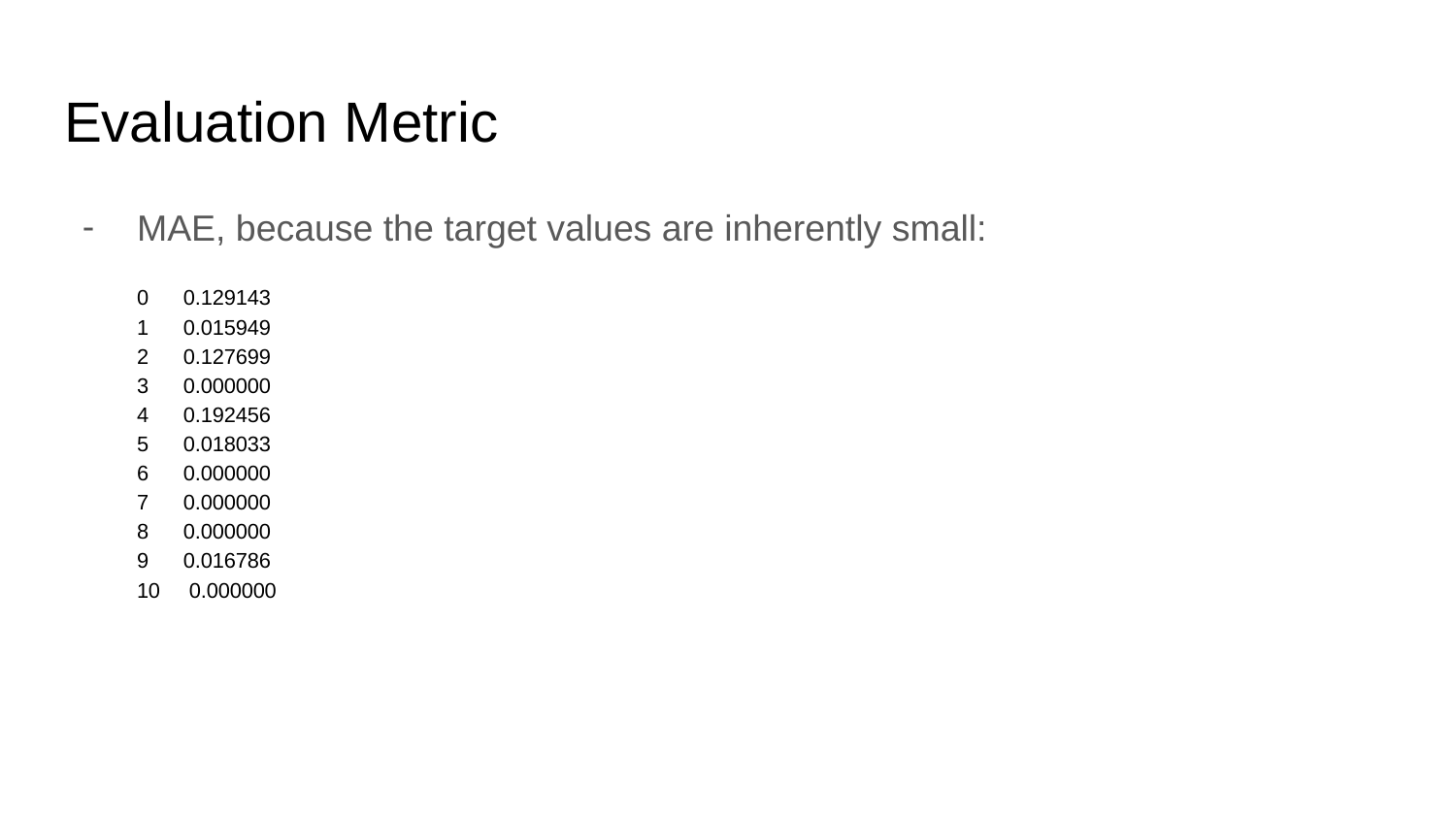

# Evaluation Metric
MAE, because the target values are inherently small:
0      0.129143
1      0.015949
2      0.127699
3      0.000000
4      0.192456
5      0.018033
6      0.000000
7      0.000000
8      0.000000
9      0.016786
10     0.000000